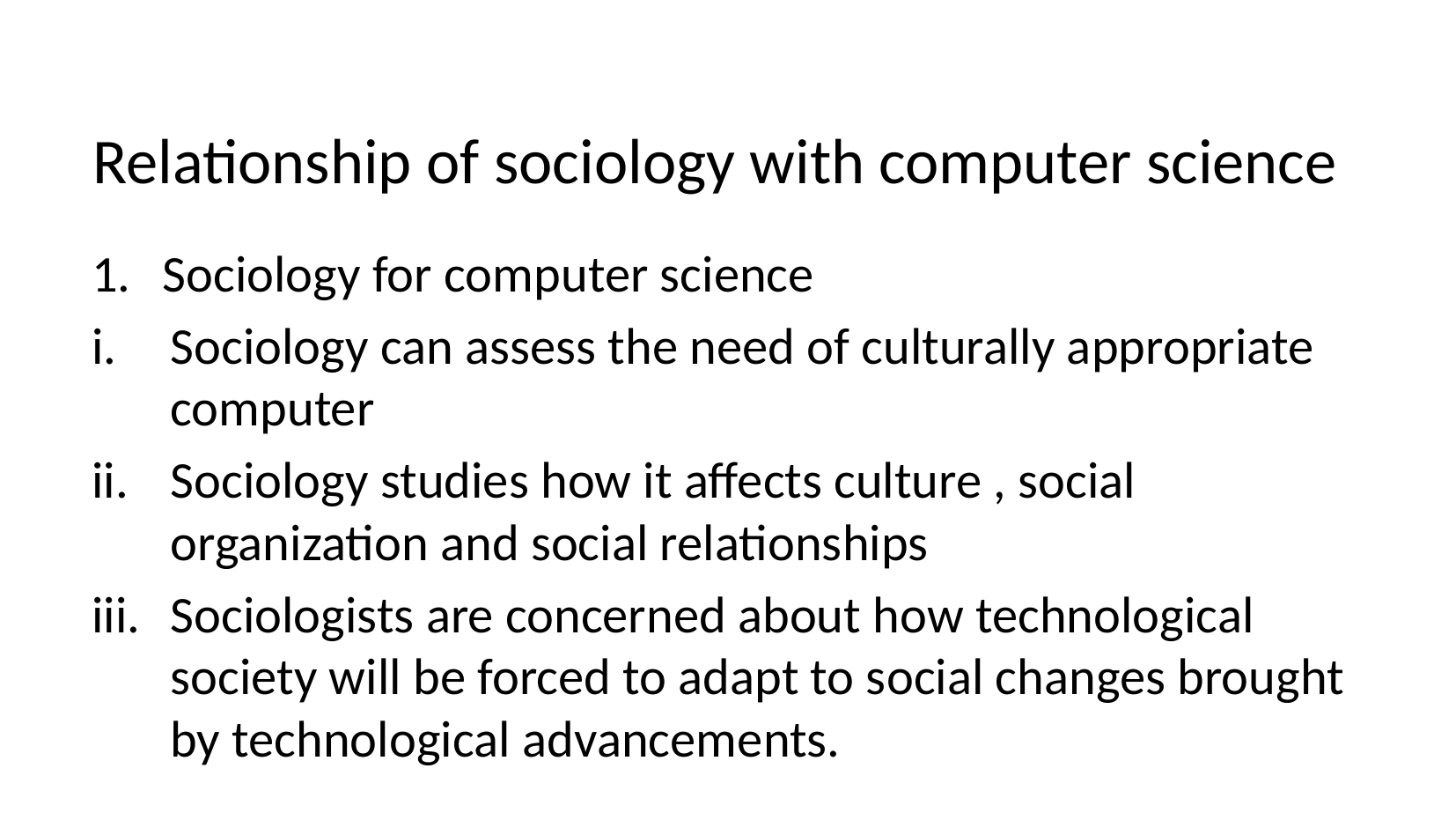

# Relationship of sociology with computer science
Sociology for computer science
Sociology can assess the need of culturally appropriate computer
Sociology studies how it affects culture , social organization and social relationships
Sociologists are concerned about how technological society will be forced to adapt to social changes brought by technological advancements.